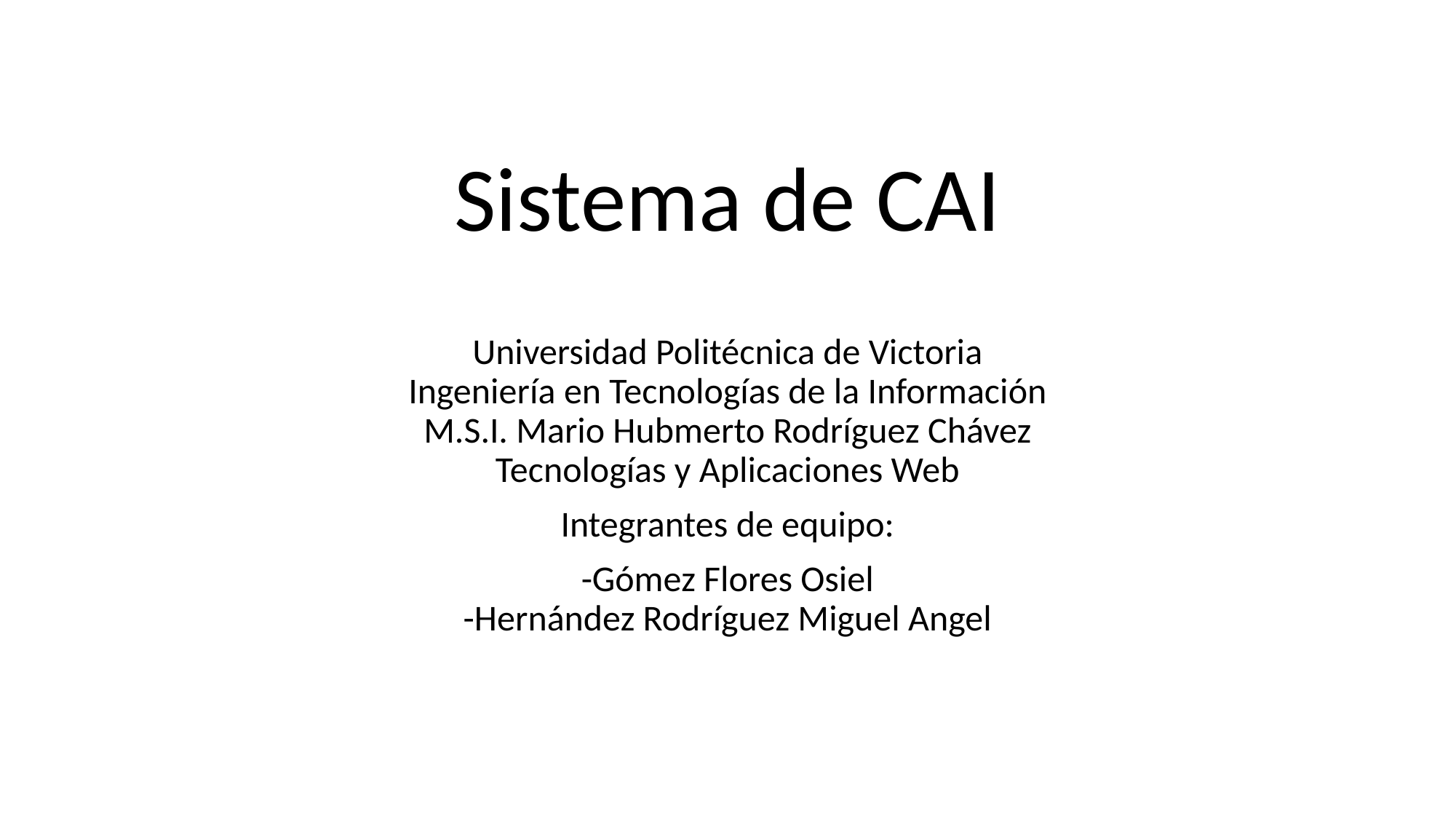

# Sistema de CAI
Universidad Politécnica de Victoria
Ingeniería en Tecnologías de la Información
M.S.I. Mario Hubmerto Rodríguez Chávez
Tecnologías y Aplicaciones Web
Integrantes de equipo:
-Gómez Flores Osiel
-Hernández Rodríguez Miguel Angel